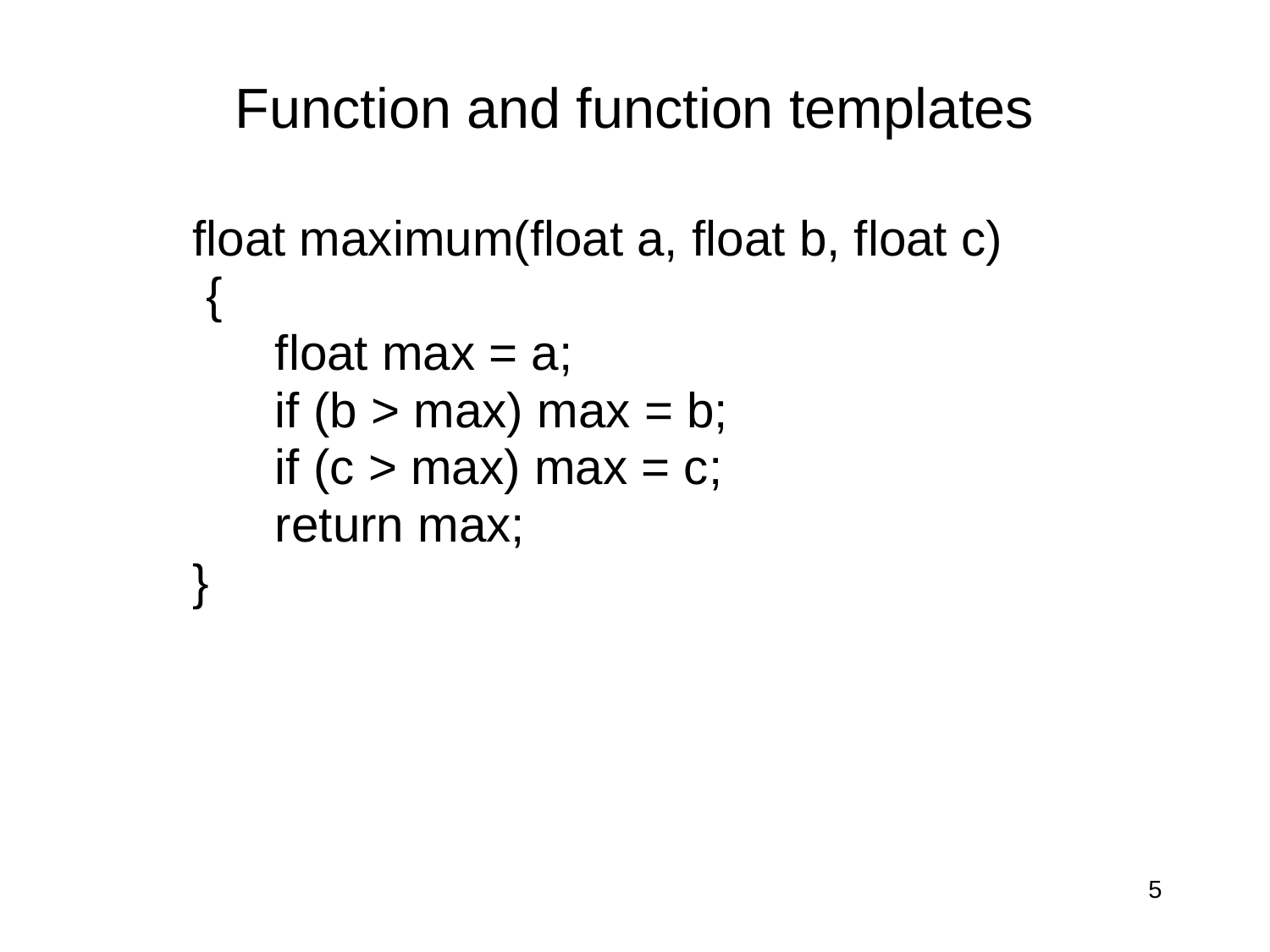

# Function and function templates
float maximum(float a, float b, float c)
 {
      float max = a;
      if (b > max) max = b;
      if (c > max) max = c;
      return max;
}
5